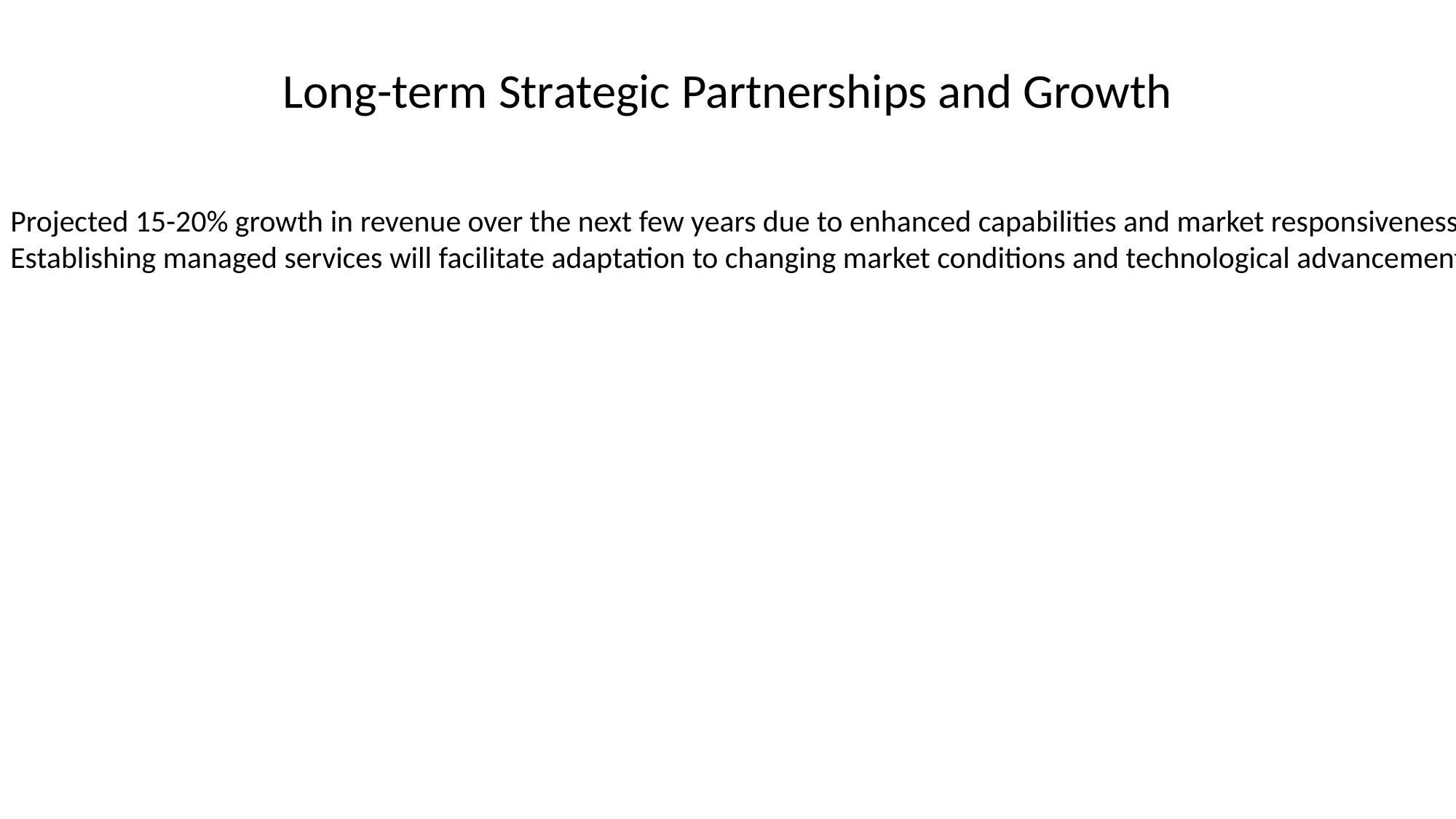

Long-term Strategic Partnerships and Growth

➢  Projected 15-20% growth in revenue over the next few years due to enhanced capabilities and market responsiveness.
➢  Establishing managed services will facilitate adaptation to changing market conditions and technological advancements.